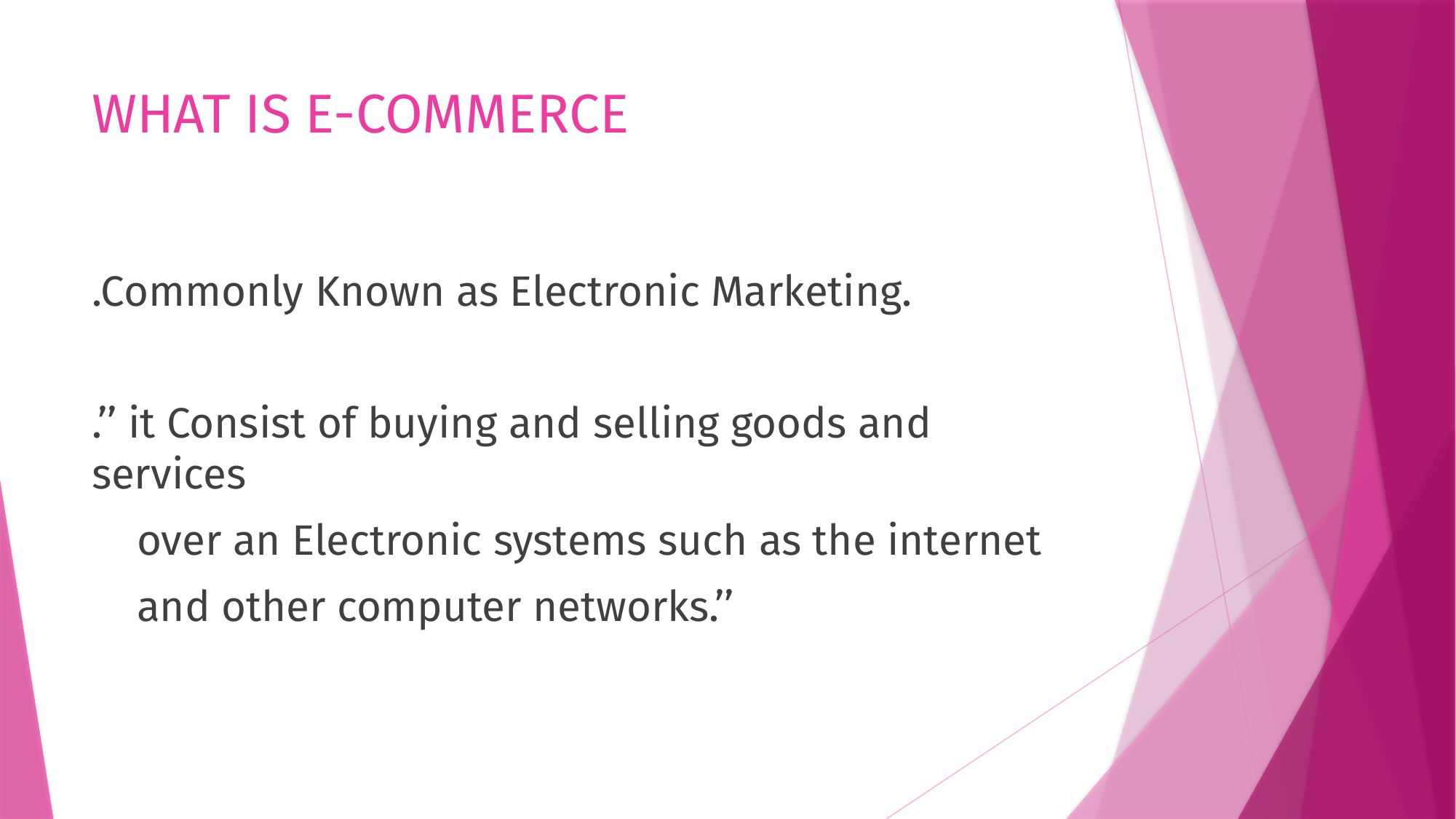

# WHAT IS E-COMMERCE
.Commonly Known as Electronic Marketing.

.’’ it Consist of buying and selling goods and services
    over an Electronic systems such as the internet
    and other computer networks.’’